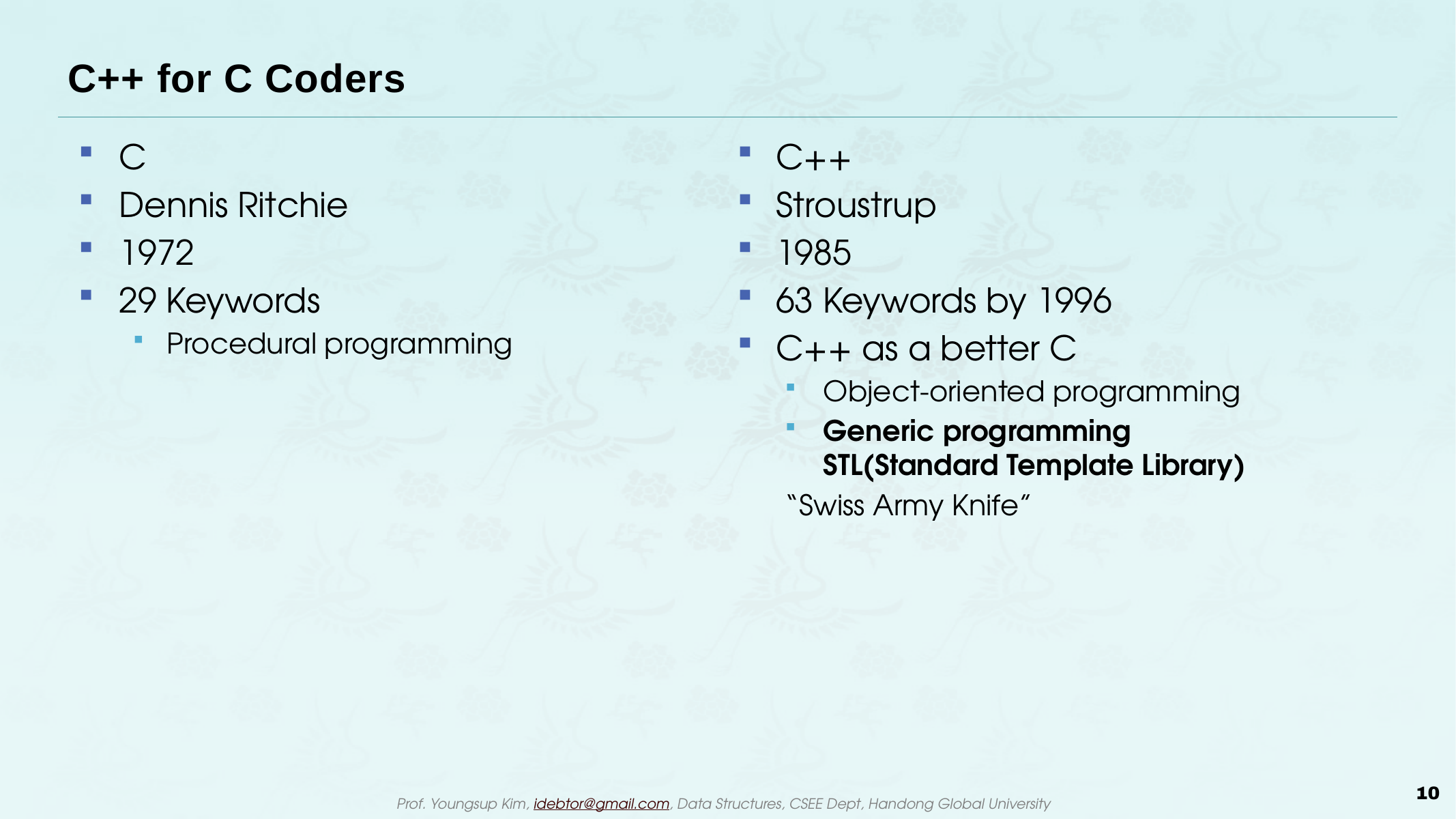

# C++ for C Coders
C++
Stroustrup
1985
63 Keywords by 1996
C++ as a better C
Object-oriented programming
Generic programming
STL(Standard Template Library)
“Swiss Army Knife”

C
Dennis Ritchie
1972
29 Keywords
Procedural programming

10